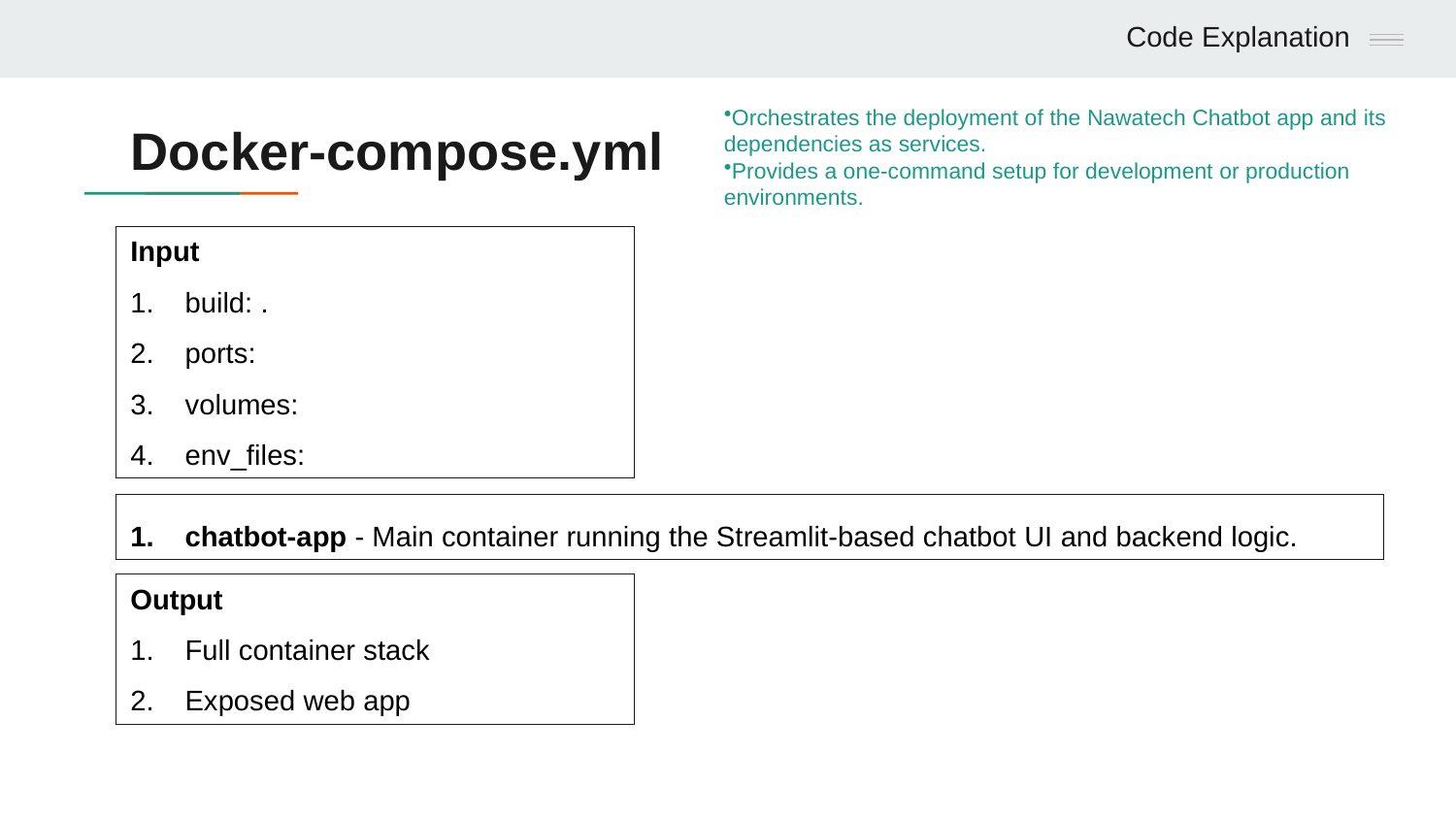

Code Explanation
Orchestrates the deployment of the Nawatech Chatbot app and its dependencies as services.
Provides a one-command setup for development or production environments.
# Docker-compose.yml
Input
build: .
ports:
volumes:
env_files:
chatbot-app - Main container running the Streamlit-based chatbot UI and backend logic.
Output
Full container stack
Exposed web app